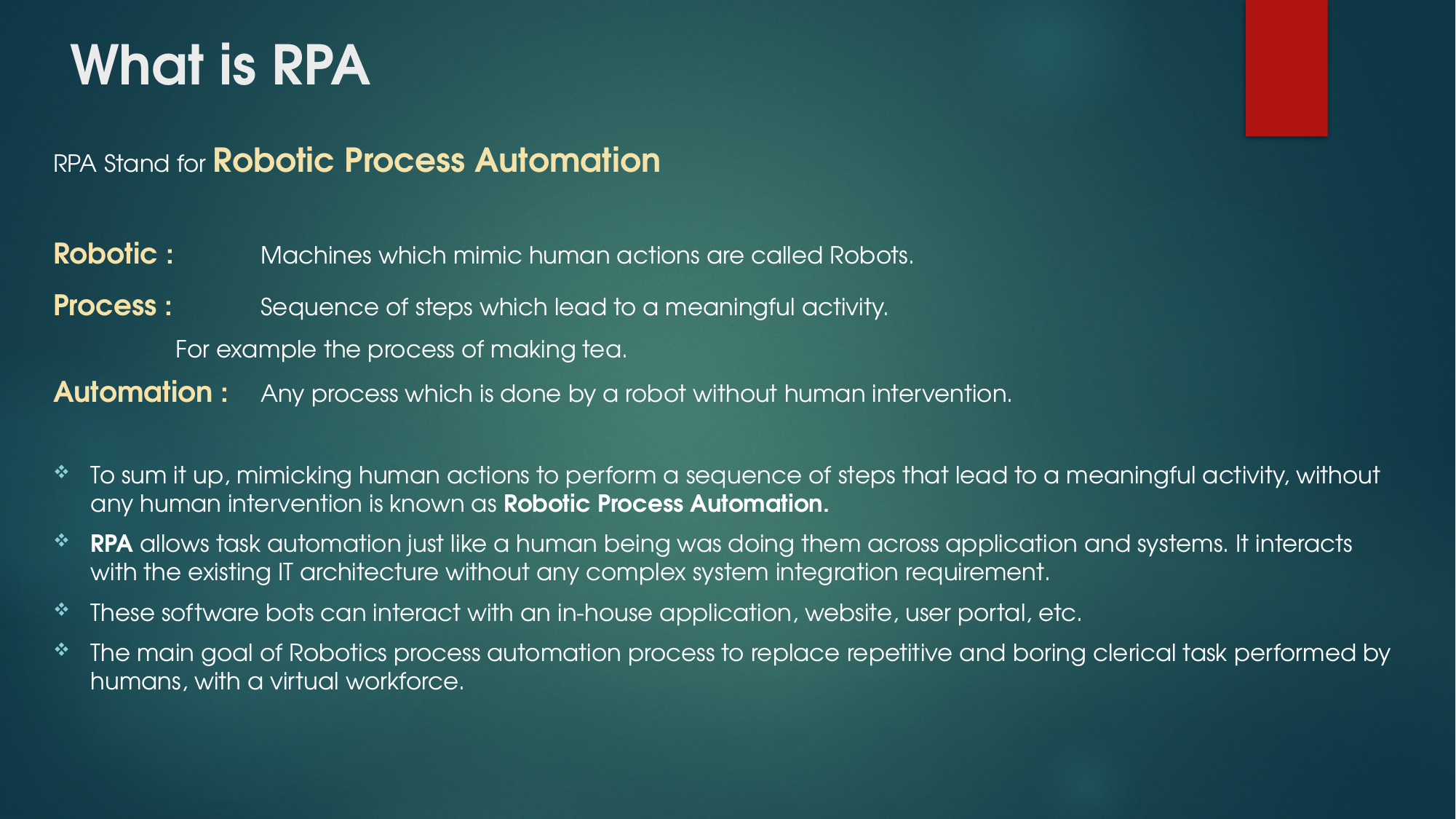

# What is RPA
RPA Stand for Robotic Process Automation

Robotic : 		Machines which mimic human actions are called Robots.
Process : 		Sequence of steps which lead to a meaningful activity.
				    		For example the process of making tea.
Automation : 	Any process which is done by a robot without human intervention.

To sum it up, mimicking human actions to perform a sequence of steps that lead to a meaningful activity, without any human intervention is known as Robotic Process Automation.
RPA allows task automation just like a human being was doing them across application and systems. It interacts with the existing IT architecture without any complex system integration requirement.
These software bots can interact with an in-house application, website, user portal, etc.
The main goal of Robotics process automation process to replace repetitive and boring clerical task performed by humans, with a virtual workforce.